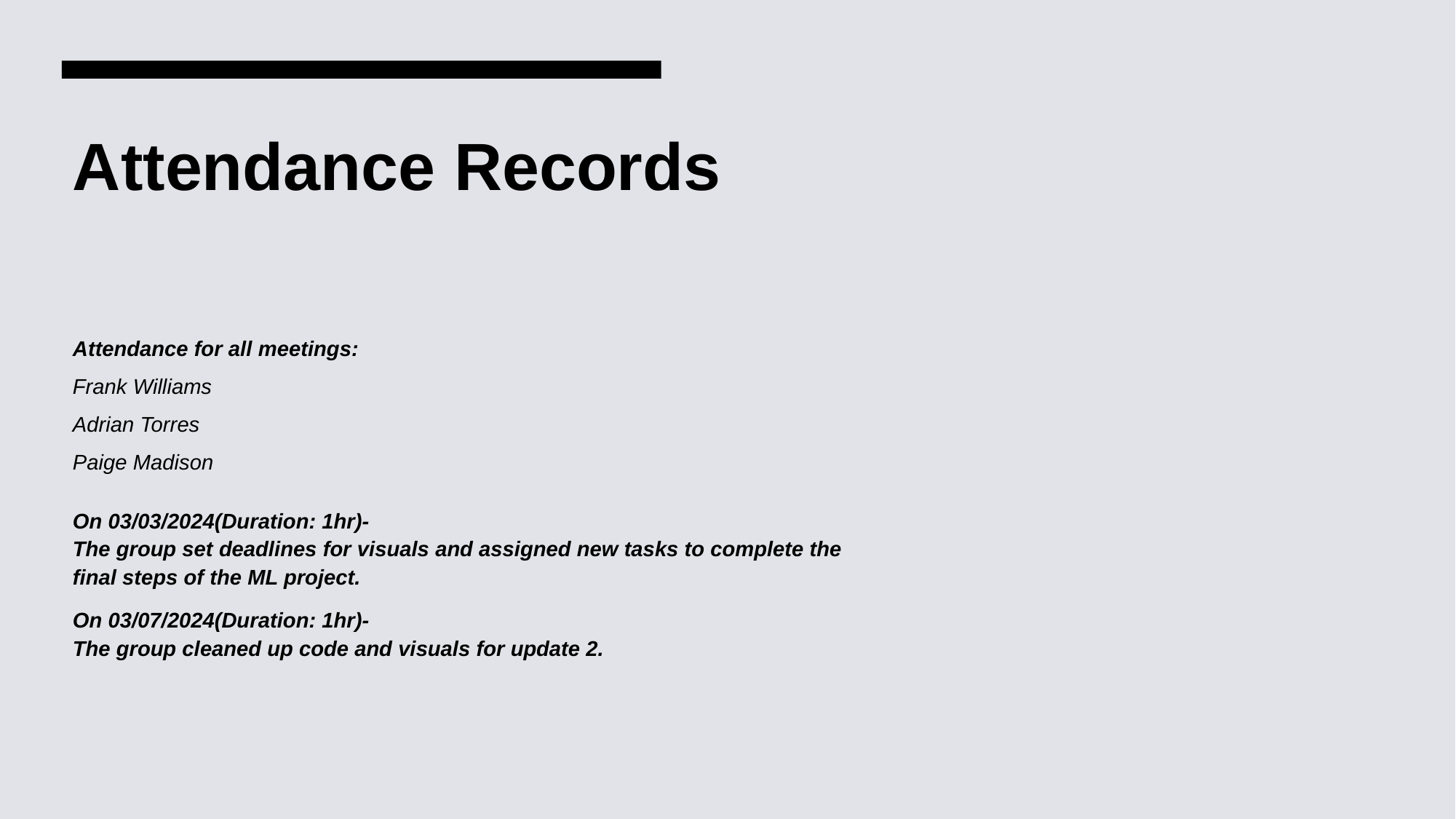

# Attendance Records
Attendance for all meetings:
Frank Williams
Adrian Torres
Paige Madison

On 03/03/2024(Duration: 1hr)-
The group set deadlines for visuals and assigned new tasks to complete the final steps of the ML project.
On 03/07/2024(Duration: 1hr)-
The group cleaned up code and visuals for update 2.